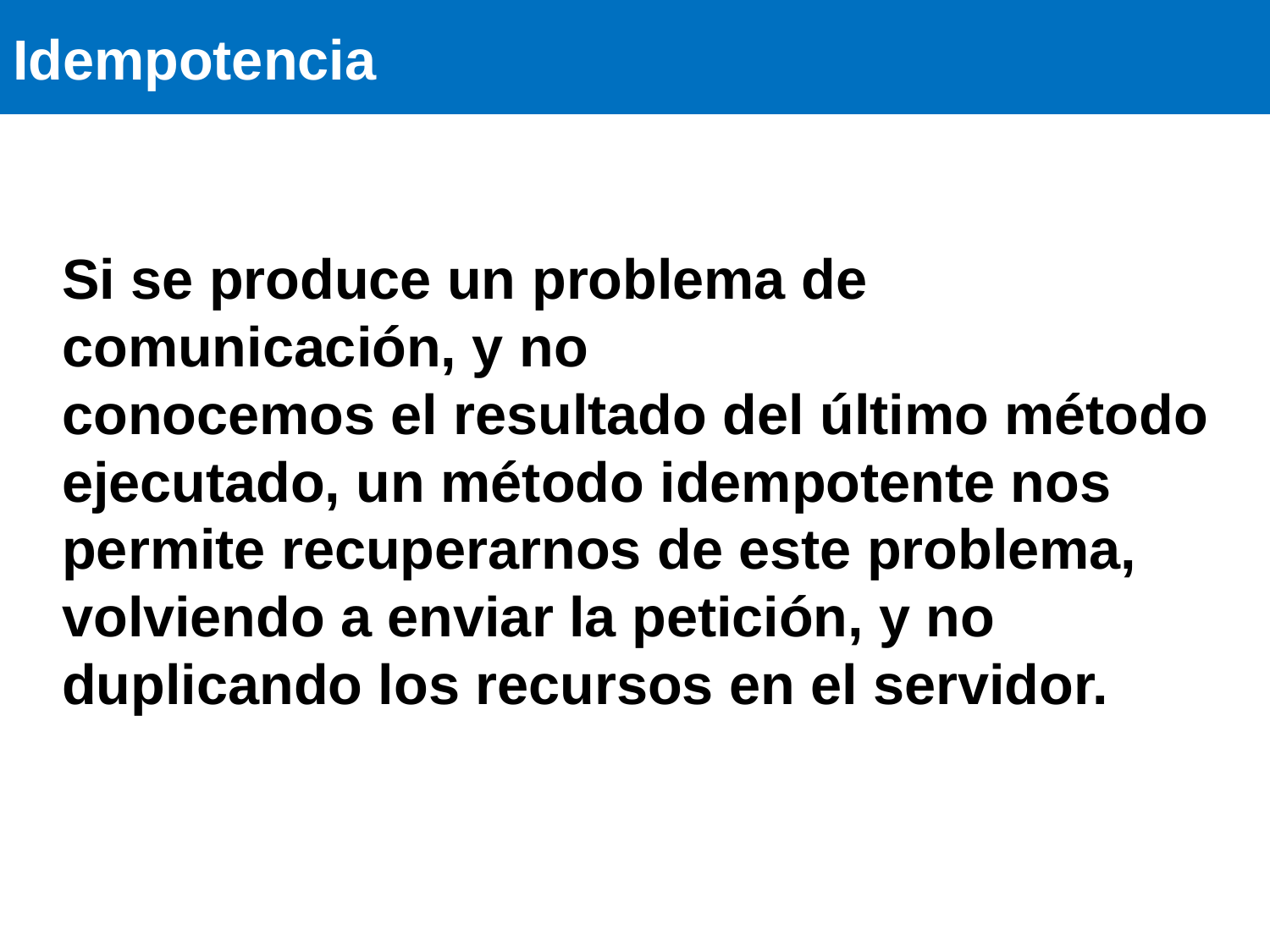

# Idempotencia

Si se produce un problema de
comunicación, y no
conocemos el resultado del último método ejecutado, un método idempotente nos permite recuperarnos de este problema, volviendo a enviar la petición, y no duplicando los recursos en el servidor.